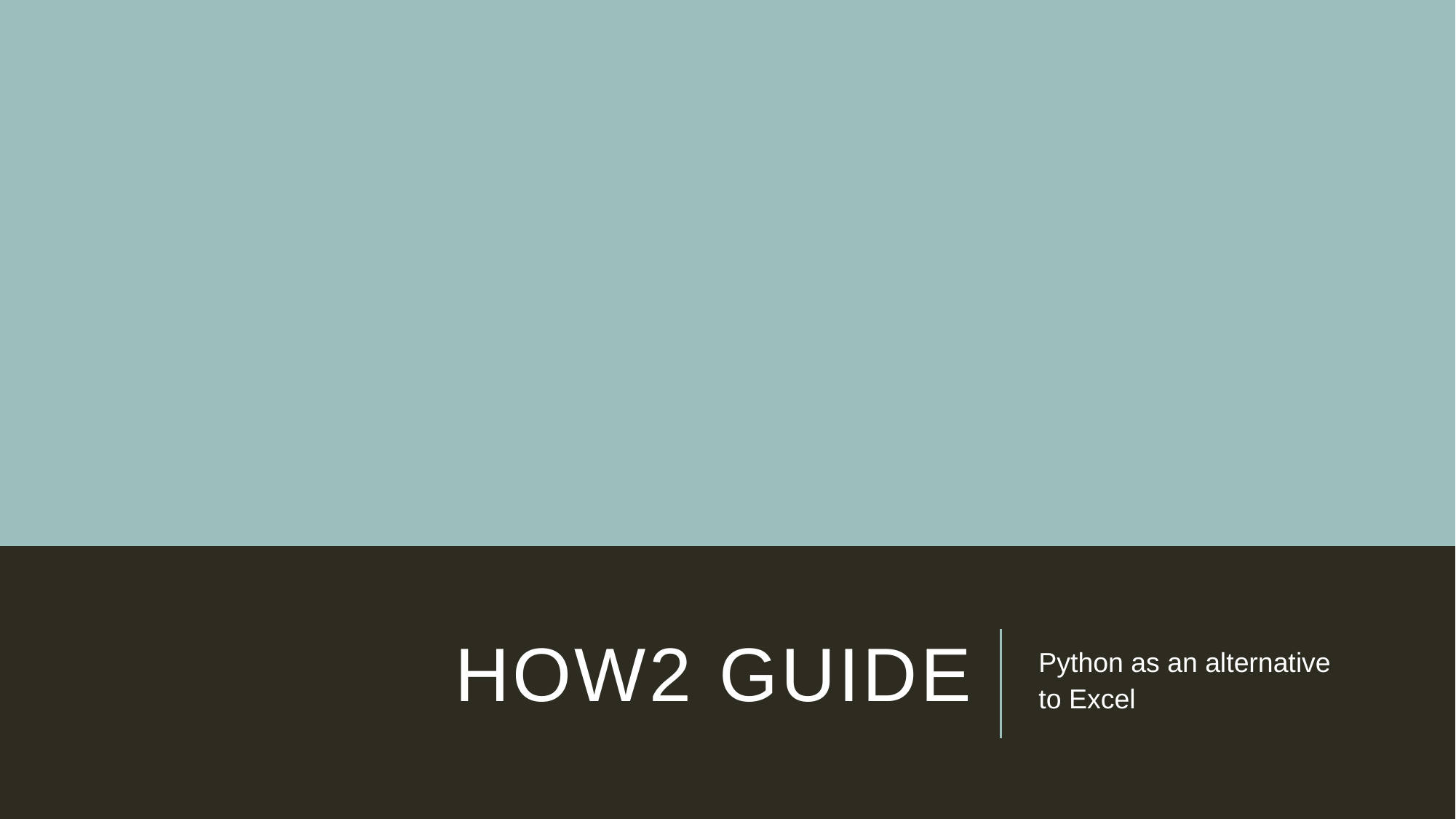

# HOW2 guide
Python as an alternative
to Excel